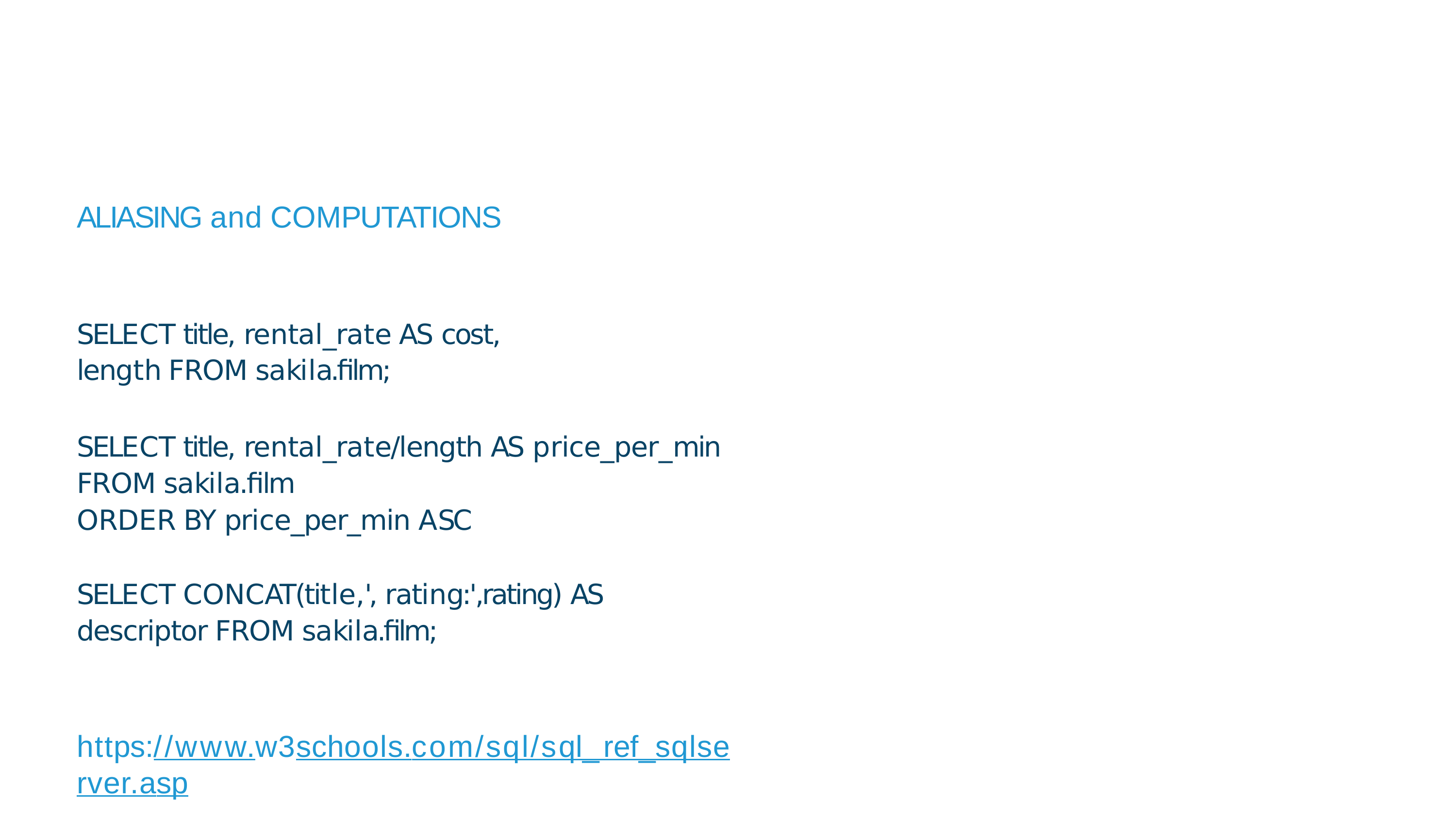

# ALIASING and COMPUTATIONS
SELECT title, rental_rate AS cost, length FROM sakila.film;

SELECT title, rental_rate/length AS price_per_min FROM sakila.film
ORDER BY price_per_min ASC

SELECT CONCAT(title,', rating:',rating) AS descriptor FROM sakila.film;

https://www.w3schools.com/sql/sql_ref_sqlserver.asp